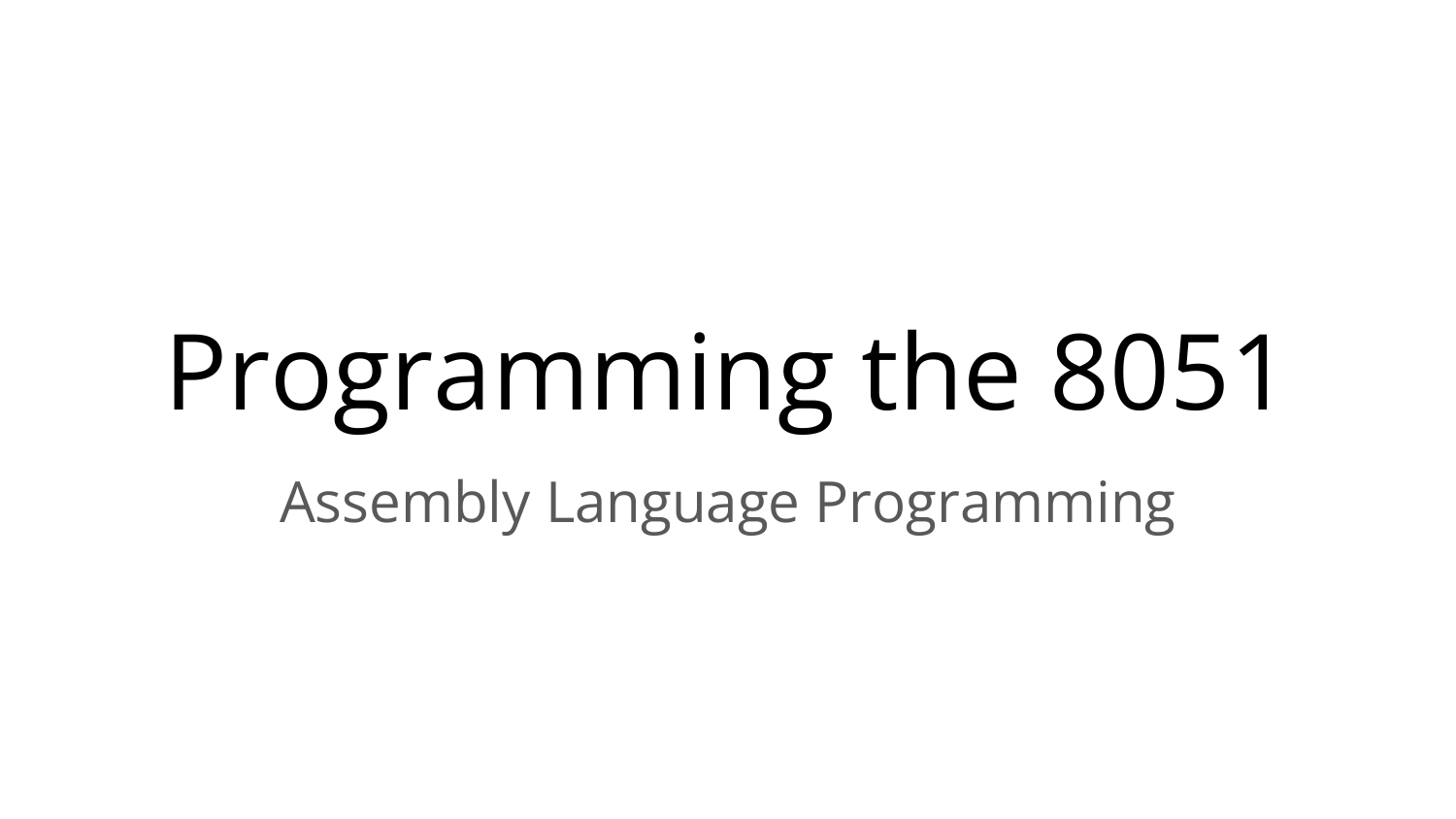

# Programming the 8051
Assembly Language Programming